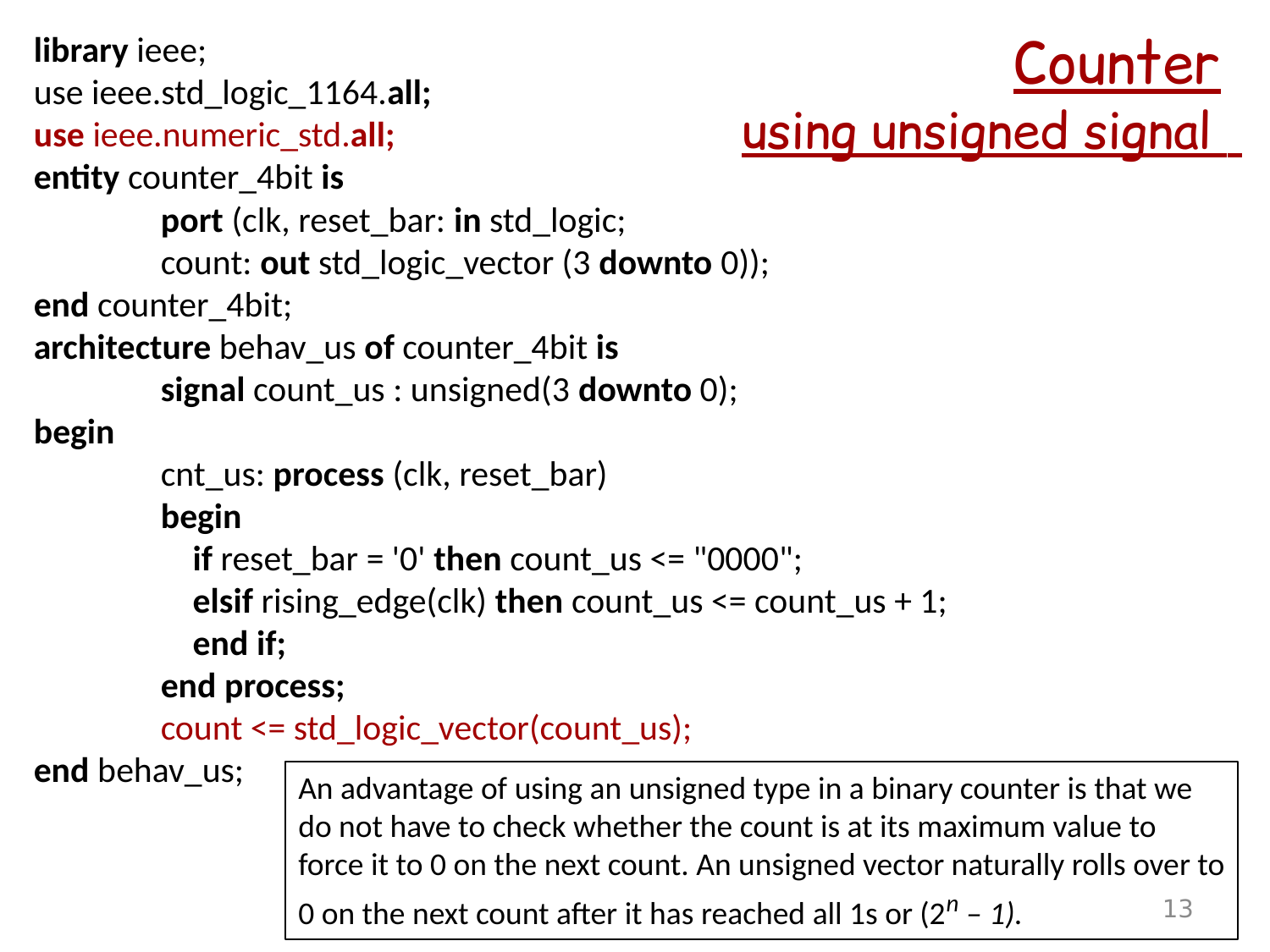

# Counter
library ieee;
use ieee.std_logic_1164.all;
use ieee.numeric_std.all;
entity counter_4bit is
	port (clk, reset_bar: in std_logic;
	count: out std_logic_vector (3 downto 0));
end counter_4bit;
architecture behav_us of counter_4bit is
	signal count_us : unsigned(3 downto 0);
begin
	cnt_us: process (clk, reset_bar)
	begin
	    if reset_bar = '0' then count_us <= "0000";
	    elsif rising_edge(clk) then count_us <= count_us + 1;
	    end if;
	end process;
	count <= std_logic_vector(count_us);
end behav_us;
using unsigned signal
An advantage of using an unsigned type in a binary counter is that we do not have to check whether the count is at its maximum value to force it to 0 on the next count. An unsigned vector naturally rolls over to 0 on the next count after it has reached all 1s or (2n – 1).
13